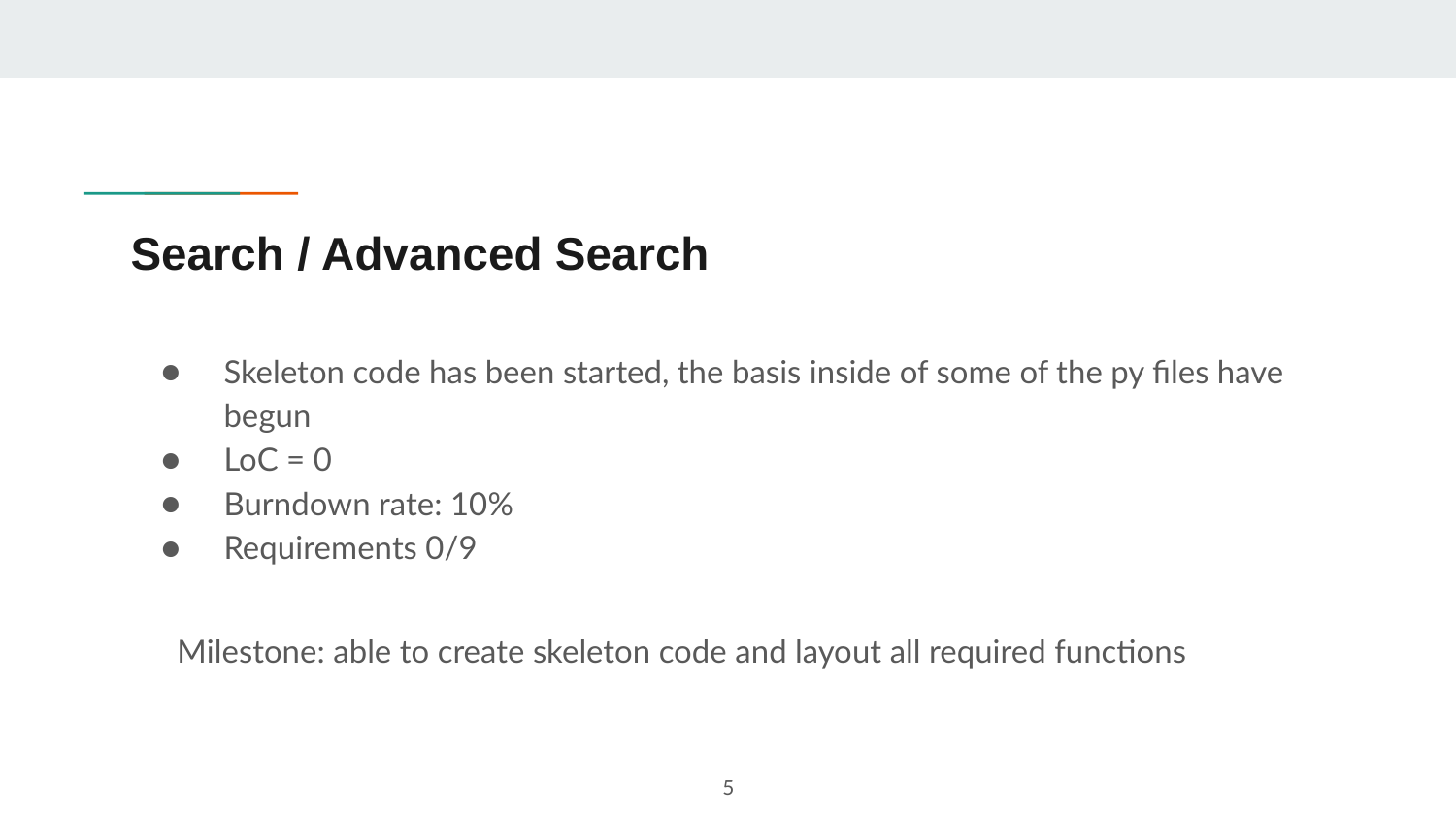

# Search / Advanced Search

Skeleton code has been started, the basis inside of some of the py files have begun
LoC = 0
Burndown rate: 10%
Requirements 0/9

	Milestone: able to create skeleton code and layout all required functions

5